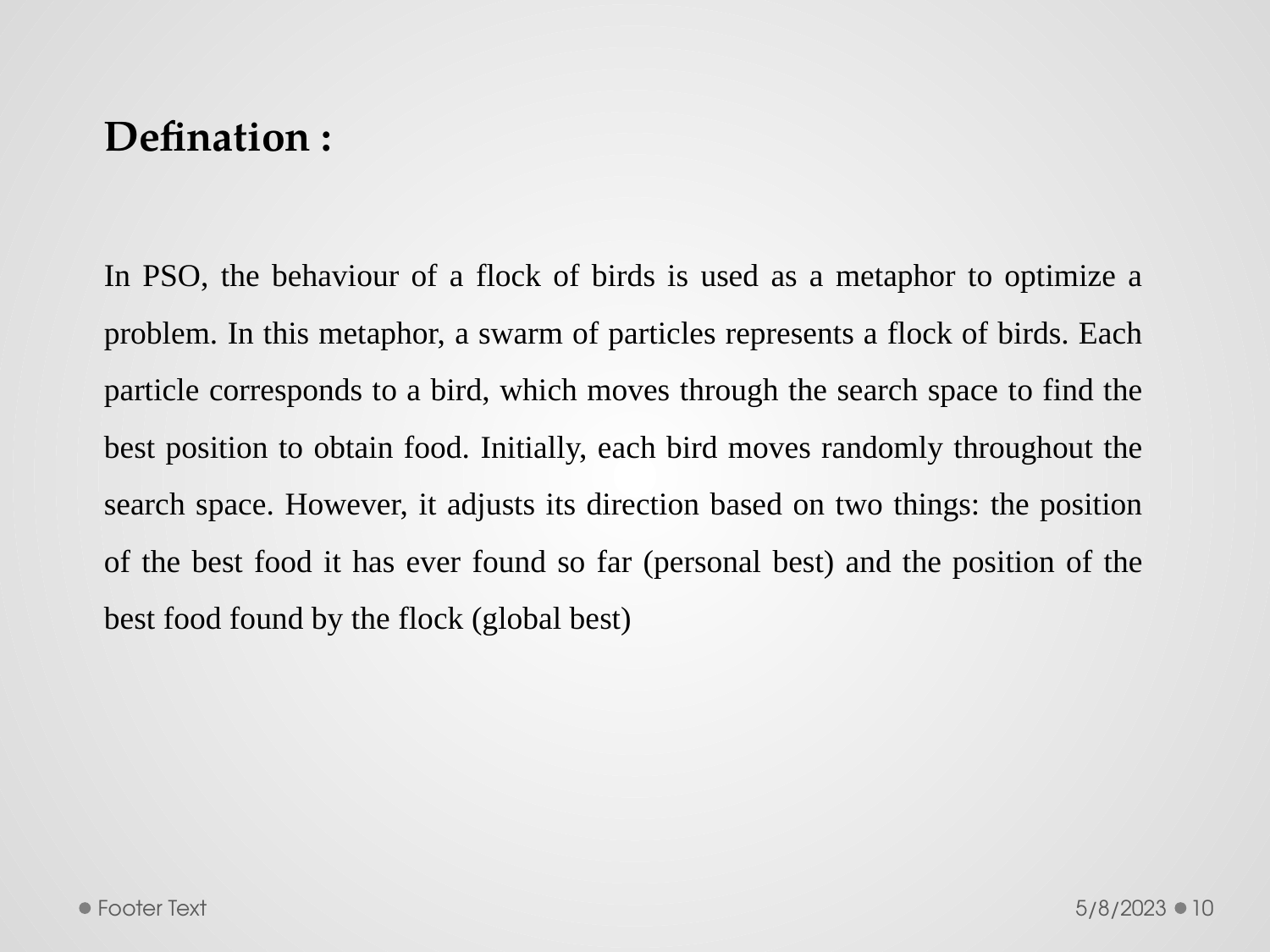

Defination :

In PSO, the behaviour of a flock of birds is used as a metaphor to optimize a problem. In this metaphor, a swarm of particles represents a flock of birds. Each particle corresponds to a bird, which moves through the search space to find the best position to obtain food. Initially, each bird moves randomly throughout the search space. However, it adjusts its direction based on two things: the position of the best food it has ever found so far (personal best) and the position of the best food found by the flock (global best)

Footer Text
5/8/2023
10